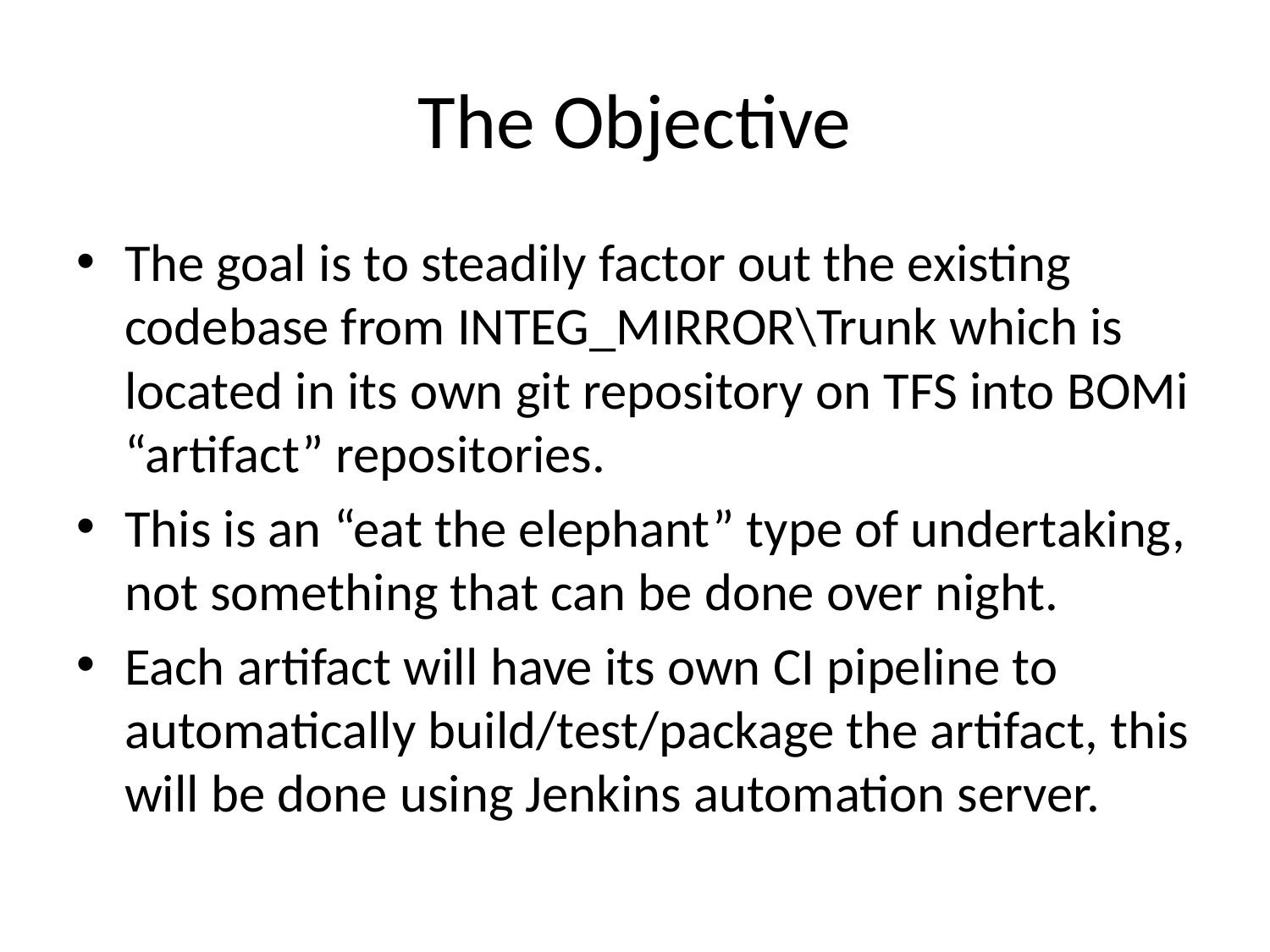

# The Objective
The goal is to steadily factor out the existing codebase from INTEG_MIRROR\Trunk which is located in its own git repository on TFS into BOMi “artifact” repositories.
This is an “eat the elephant” type of undertaking, not something that can be done over night.
Each artifact will have its own CI pipeline to automatically build/test/package the artifact, this will be done using Jenkins automation server.